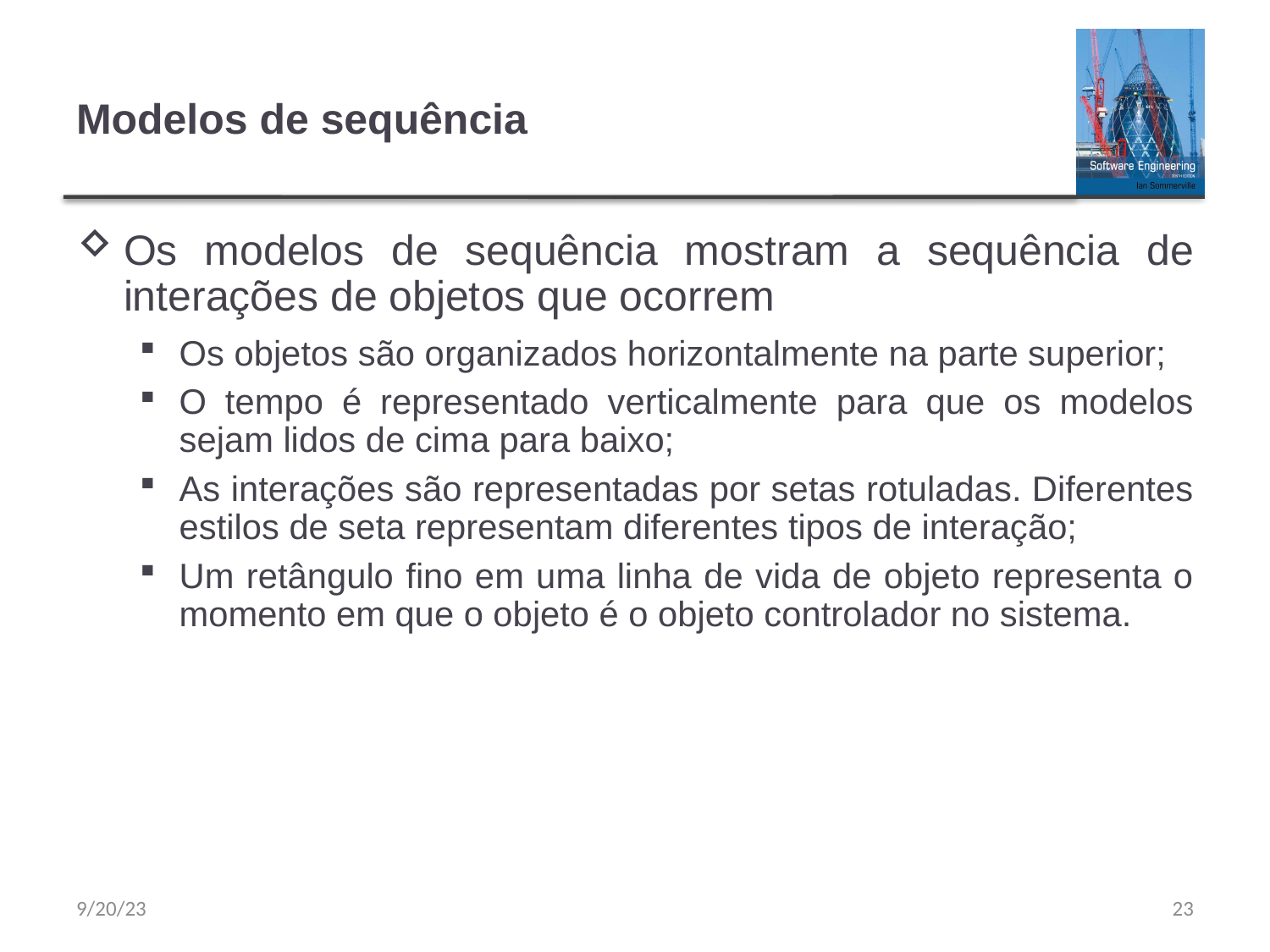

# Modelos de sequência
Os modelos de sequência mostram a sequência de interações de objetos que ocorrem
Os objetos são organizados horizontalmente na parte superior;
O tempo é representado verticalmente para que os modelos sejam lidos de cima para baixo;
As interações são representadas por setas rotuladas. Diferentes estilos de seta representam diferentes tipos de interação;
Um retângulo fino em uma linha de vida de objeto representa o momento em que o objeto é o objeto controlador no sistema.
9/20/23
23